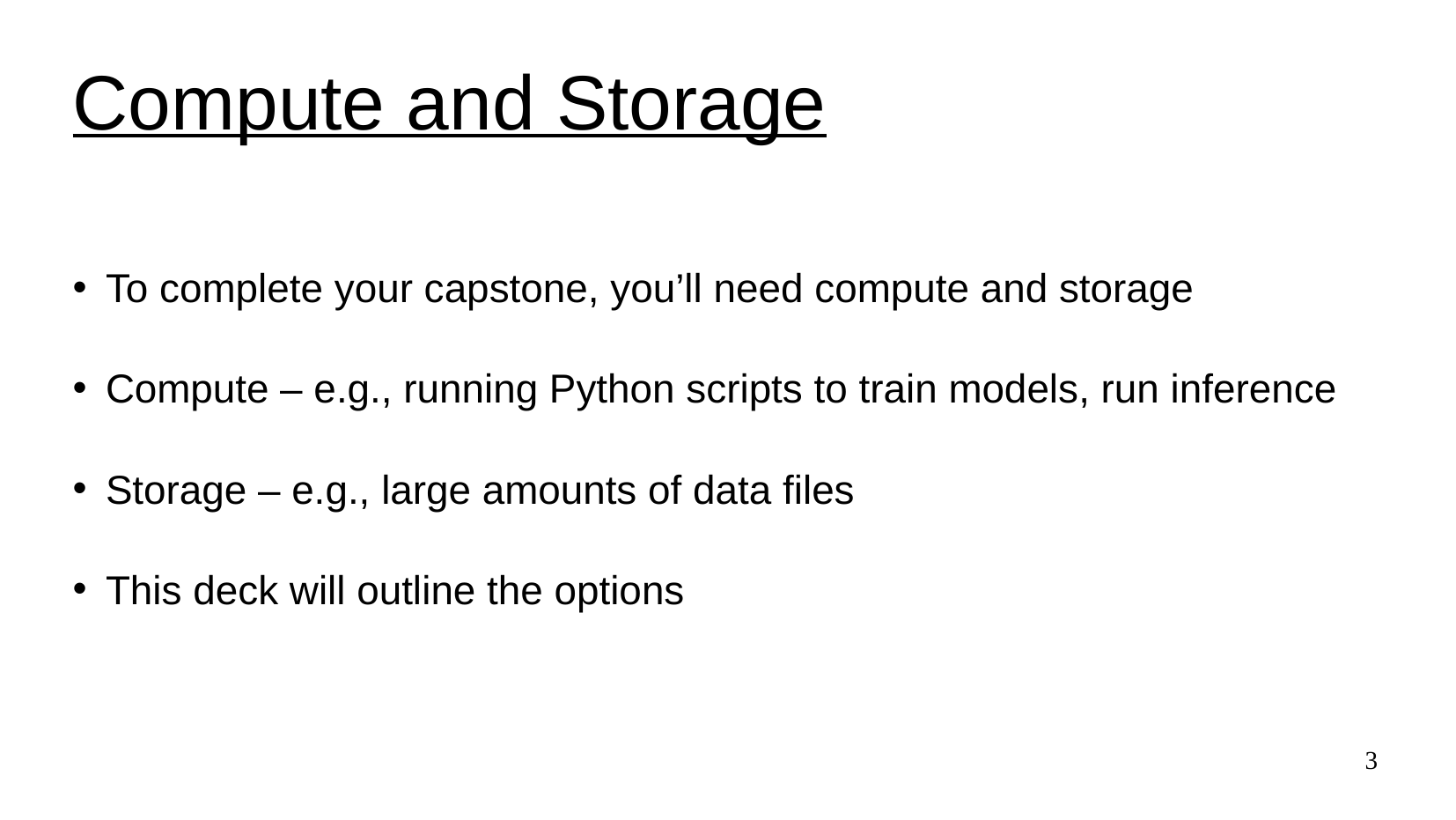

# Compute and Storage
To complete your capstone, you’ll need compute and storage

Compute – e.g., running Python scripts to train models, run inference

Storage – e.g., large amounts of data files

This deck will outline the options

3